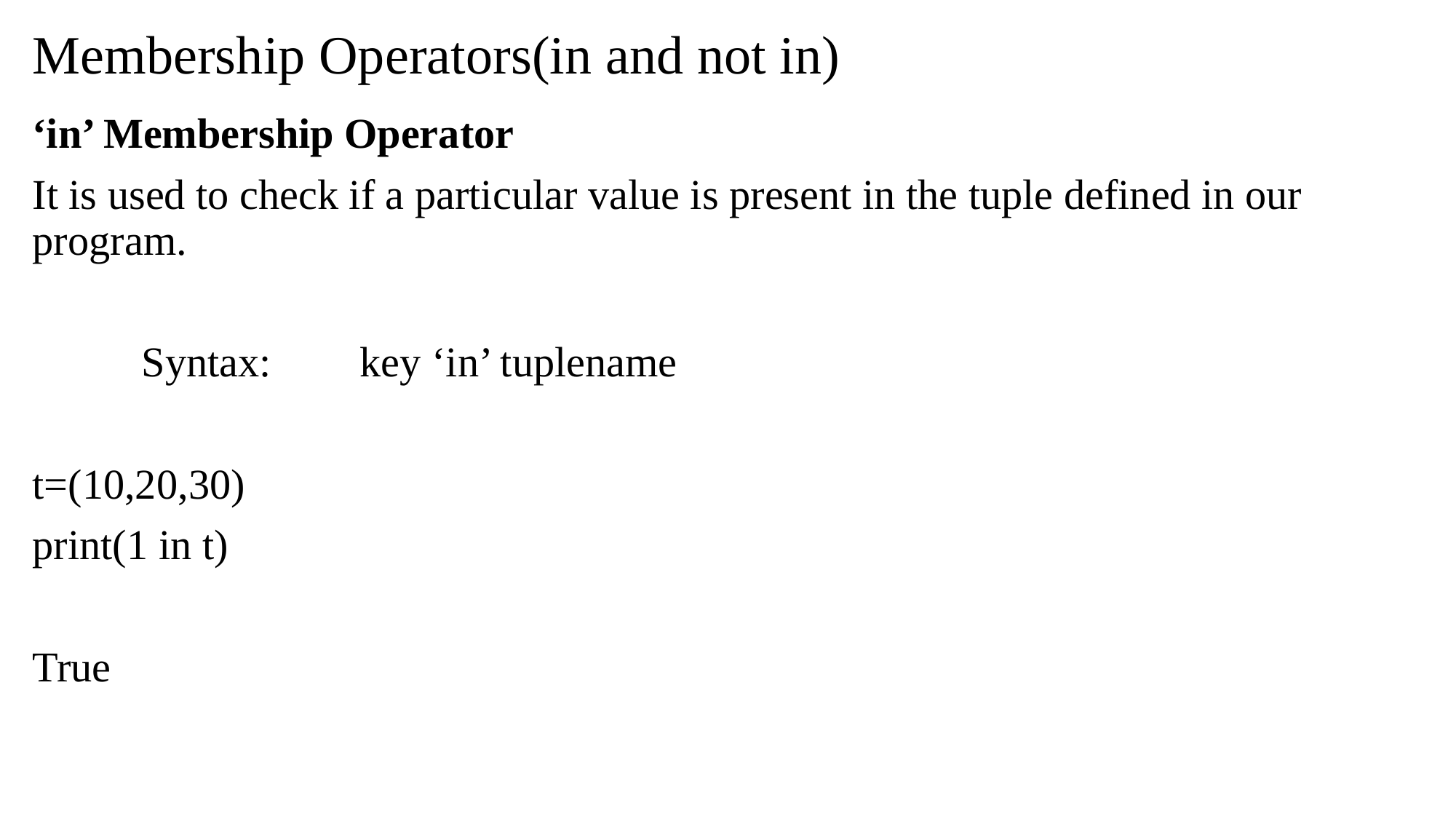

# Membership Operators(in and not in)
‘in’ Membership Operator
It is used to check if a particular value is present in the tuple defined in our program.

	Syntax:	key ‘in’ tuplename

t=(10,20,30)
print(1 in t)

True